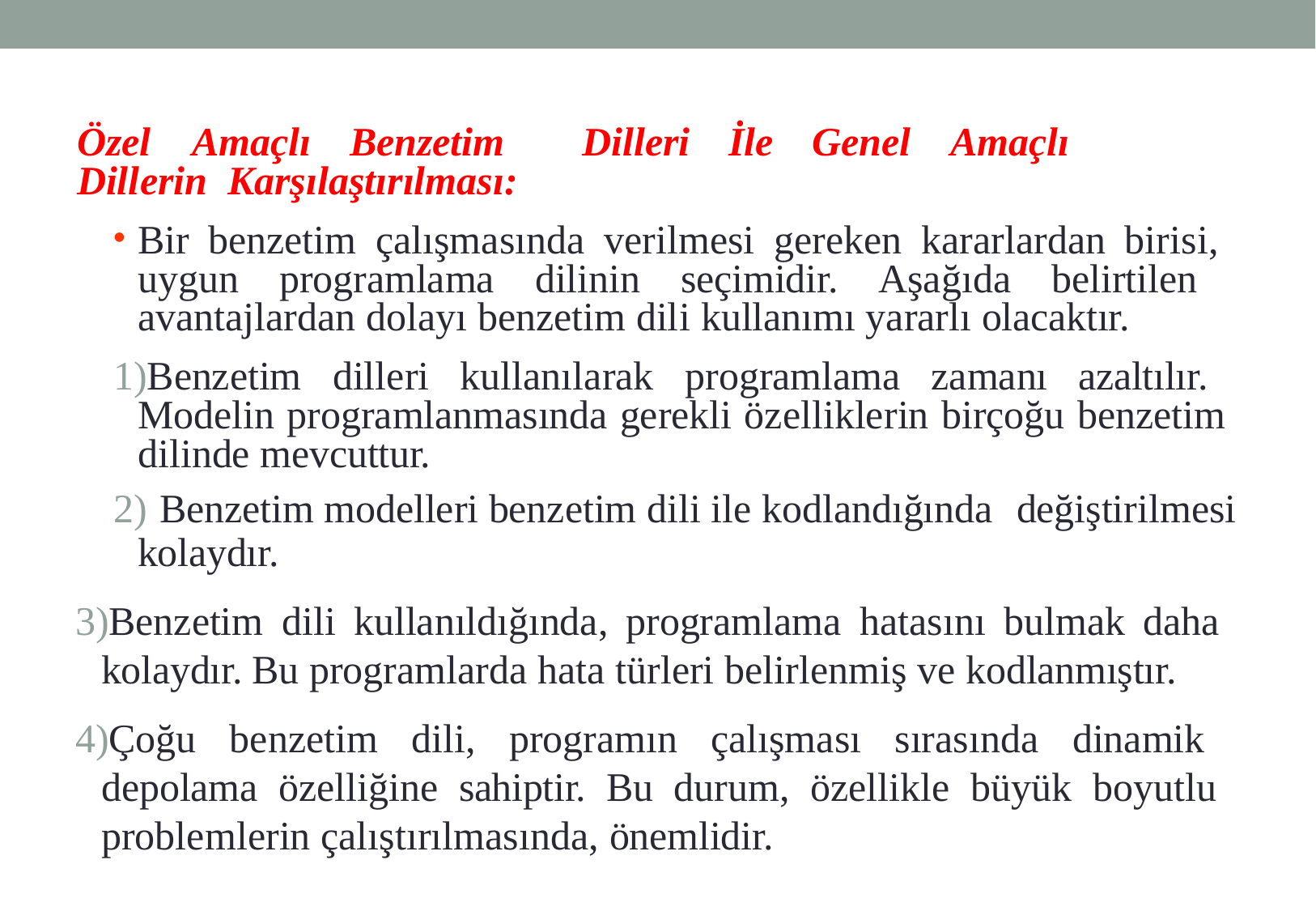

Özel	Amaçlı	Benzetim	Dilleri	İle	Genel	Amaçlı	Dillerin  Karşılaştırılması:
Bir benzetim çalışmasında verilmesi gereken kararlardan birisi,  uygun programlama dilinin seçimidir. Aşağıda belirtilen  avantajlardan dolayı benzetim dili kullanımı yararlı olacaktır.
Benzetim dilleri kullanılarak programlama zamanı azaltılır.  Modelin programlanmasında gerekli özelliklerin birçoğu benzetim  dilinde mevcuttur.
Benzetim modelleri benzetim dili ile kodlandığında  değiştirilmesi
kolaydır.
Benzetim dili kullanıldığında, programlama hatasını bulmak daha  kolaydır. Bu programlarda hata türleri belirlenmiş ve kodlanmıştır.
Çoğu benzetim dili, programın çalışması sırasında dinamik  depolama özelliğine sahiptir. Bu durum, özellikle büyük boyutlu  problemlerin çalıştırılmasında, önemlidir.